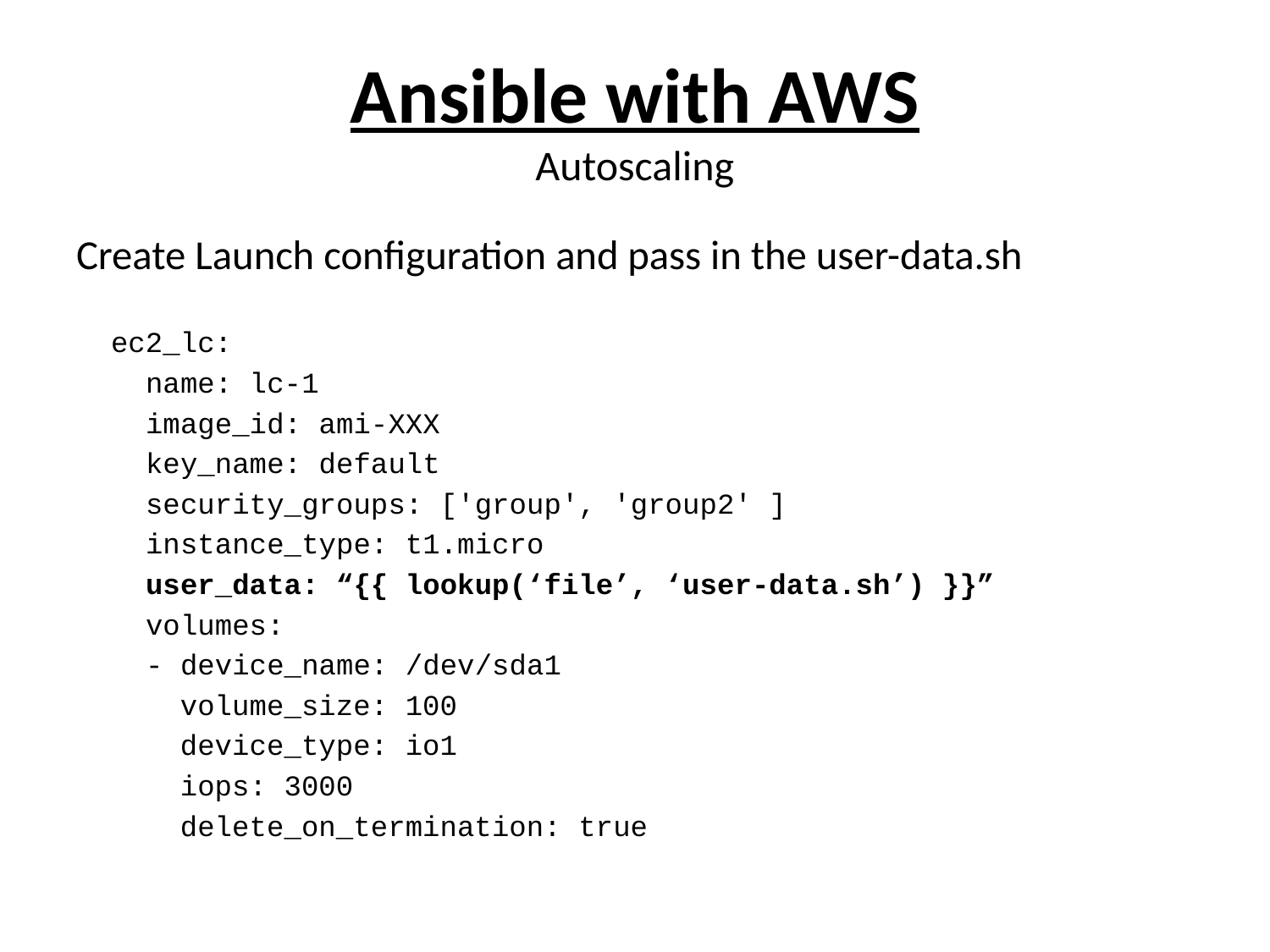

# Ansible with AWS Autoscaling
Create Launch configuration and pass in the user-data.sh

  ec2_lc:
    name: lc-1
    image_id: ami-XXX
    key_name: default
    security_groups: ['group', 'group2' ]
    instance_type: t1.micro
    user_data: “{{ lookup(‘file’, ‘user-data.sh’) }}”
    volumes:
    - device_name: /dev/sda1
      volume_size: 100
      device_type: io1
      iops: 3000
      delete_on_termination: true